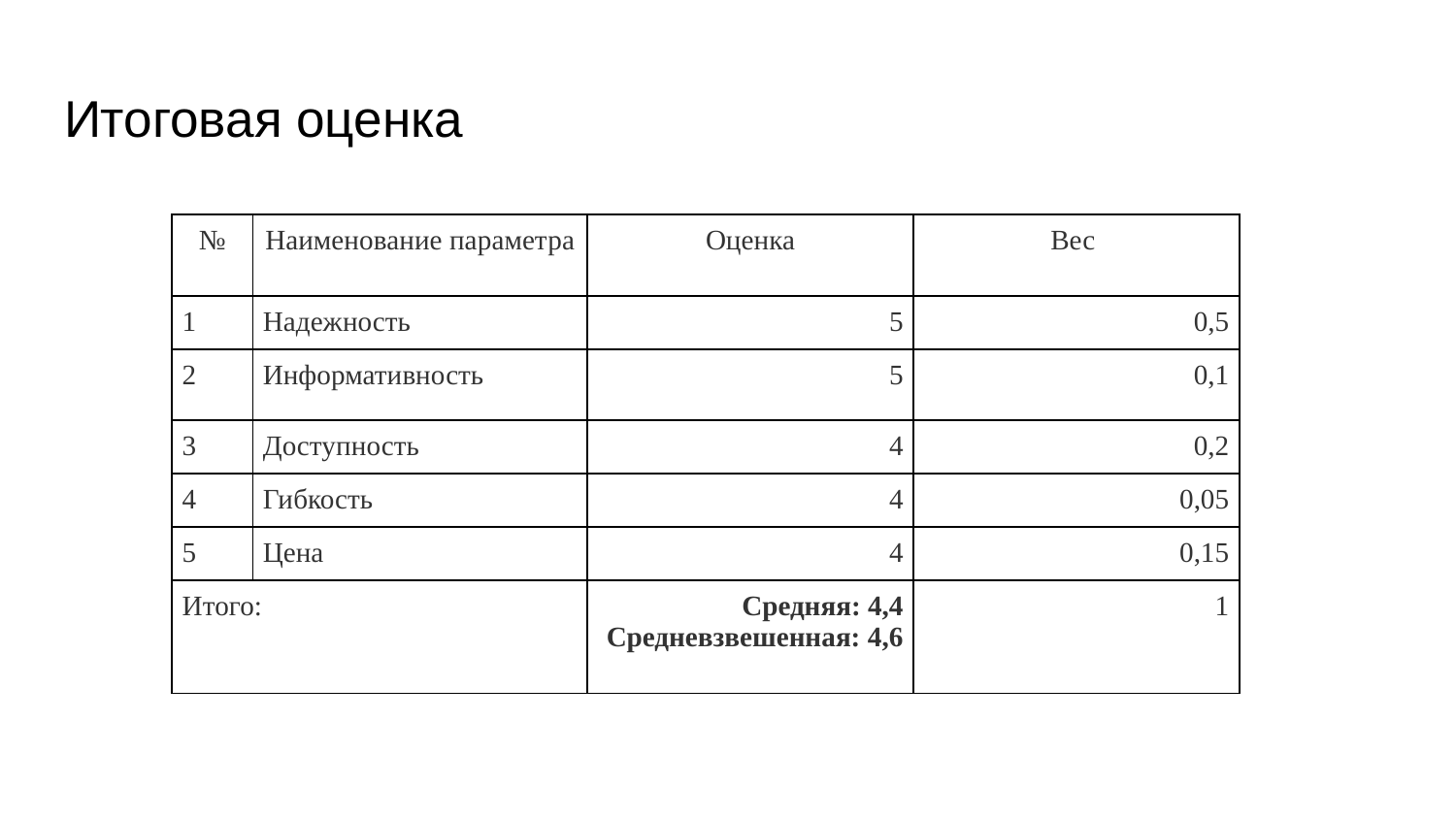

# Итоговая оценка

| № | Наименование параметра | Оценка | Вес |
| --- | --- | --- | --- |
| 1 | Надежность | 5 | 0,5 |
| 2 | Информативность | 5 | 0,1 |
| 3 | Доступность | 4 | 0,2 |
| 4 | Гибкость | 4 | 0,05 |
| 5 | Цена | 4 | 0,15 |
| Итого: |  | Средняя: 4,4 Средневзвешенная: 4,6 | 1 |